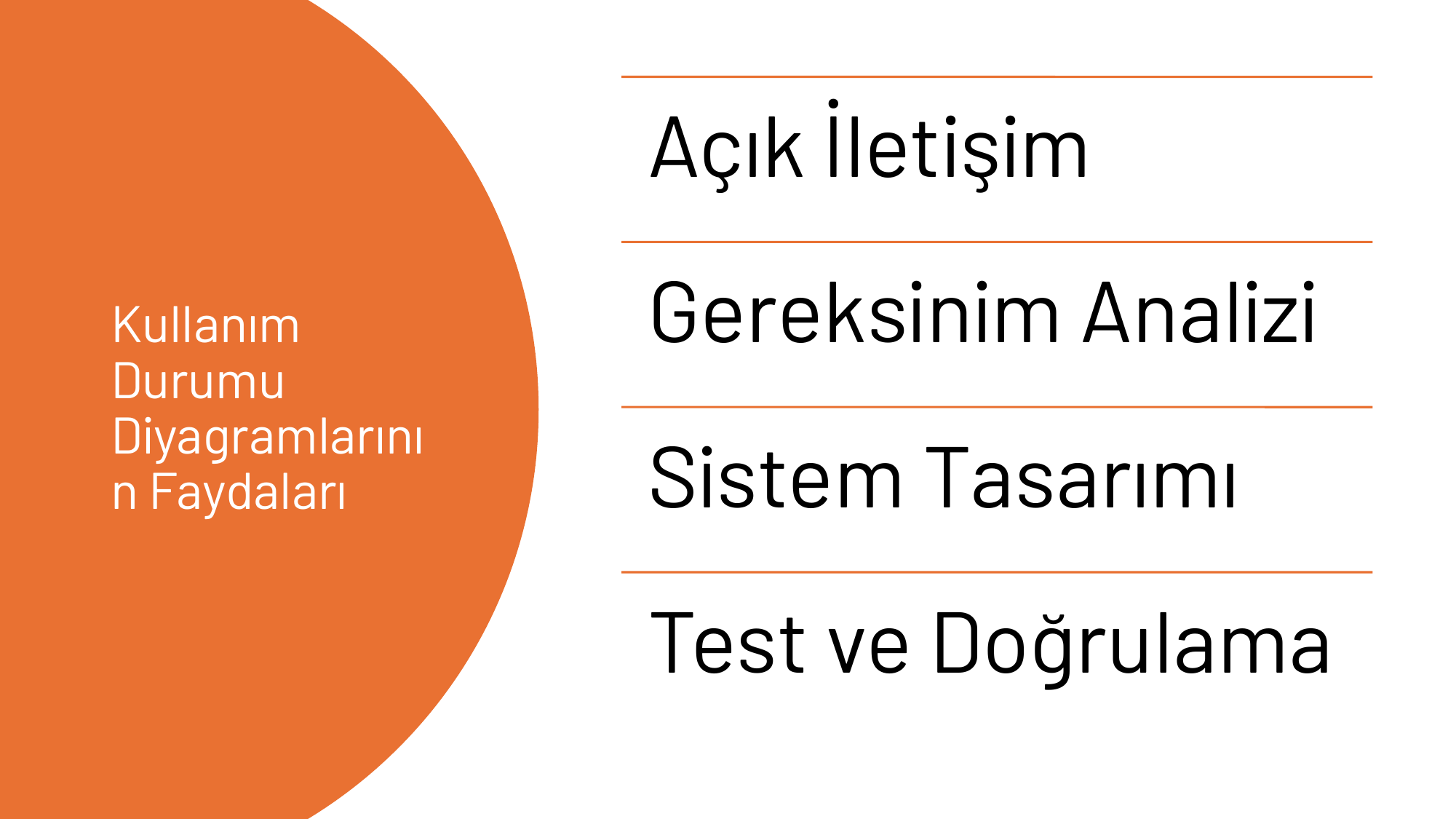

Açık İletişim
Gereksinim Analizi
Sistem Tasarımı
Test ve Doğrulama
# Kullanım Durumu Diyagramlarının Faydaları